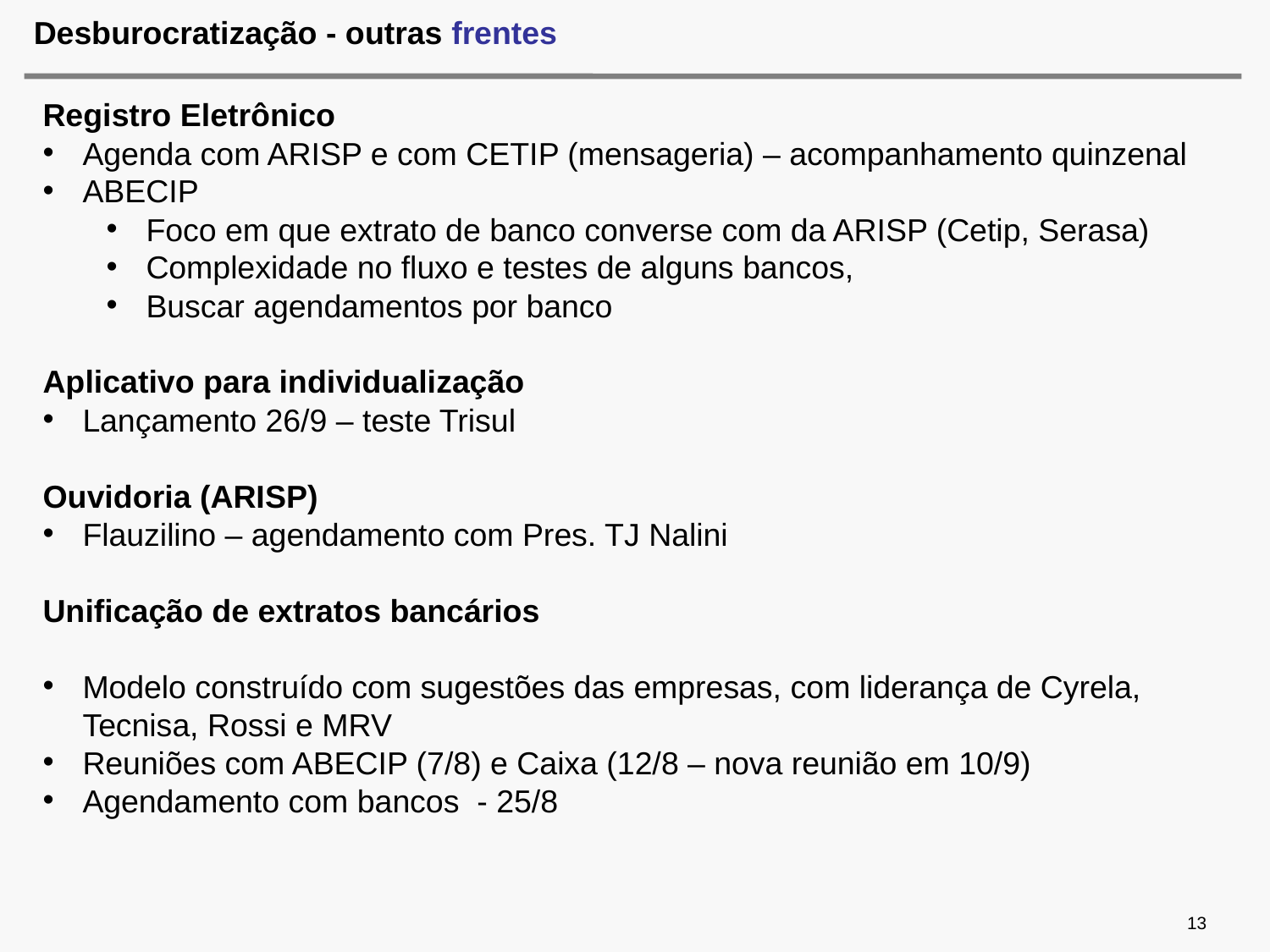

# Desburocratização - outras frentes

Registro Eletrônico
Agenda com ARISP e com CETIP (mensageria) – acompanhamento quinzenal
ABECIP
Foco em que extrato de banco converse com da ARISP (Cetip, Serasa)
Complexidade no fluxo e testes de alguns bancos,
Buscar agendamentos por banco

Aplicativo para individualização
Lançamento 26/9 – teste Trisul

Ouvidoria (ARISP)
Flauzilino – agendamento com Pres. TJ Nalini

Unificação de extratos bancários

Modelo construído com sugestões das empresas, com liderança de Cyrela, Tecnisa, Rossi e MRV
Reuniões com ABECIP (7/8) e Caixa (12/8 – nova reunião em 10/9)
Agendamento com bancos  - 25/8

13